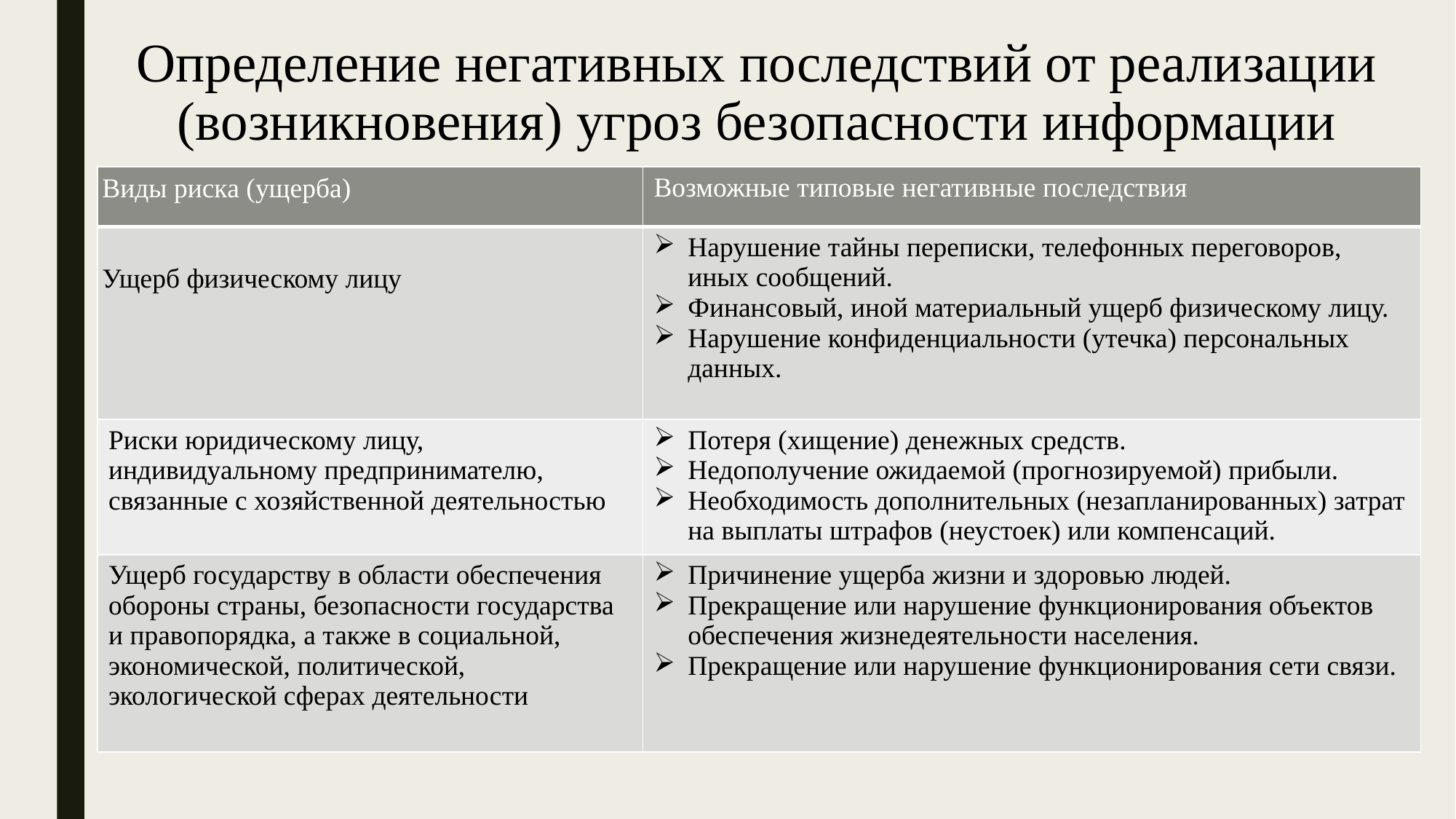

# Определение негативных последствий от реализации (возникновения) угроз безопасности информации
| Виды риска (ущерба) | Возможные типовые негативные последствия |
| --- | --- |
| Ущерб физическому лицу | Нарушение тайны переписки, телефонных переговоров, иных сообщений. Финансовый, иной материальный ущерб физическому лицу. Нарушение конфиденциальности (утечка) персональных данных. |
| Риски юридическому лицу, индивидуальному предпринимателю, связанные с хозяйственной деятельностью | Потеря (хищение) денежных средств. Недополучение ожидаемой (прогнозируемой) прибыли. Необходимость дополнительных (незапланированных) затрат на выплаты штрафов (неустоек) или компенсаций. |
| Ущерб государству в области обеспечения обороны страны, безопасности государства и правопорядка, а также в социальной, экономической, политической, экологической сферах деятельности | Причинение ущерба жизни и здоровью людей. Прекращение или нарушение функционирования объектов обеспечения жизнедеятельности населения. Прекращение или нарушение функционирования сети связи. |